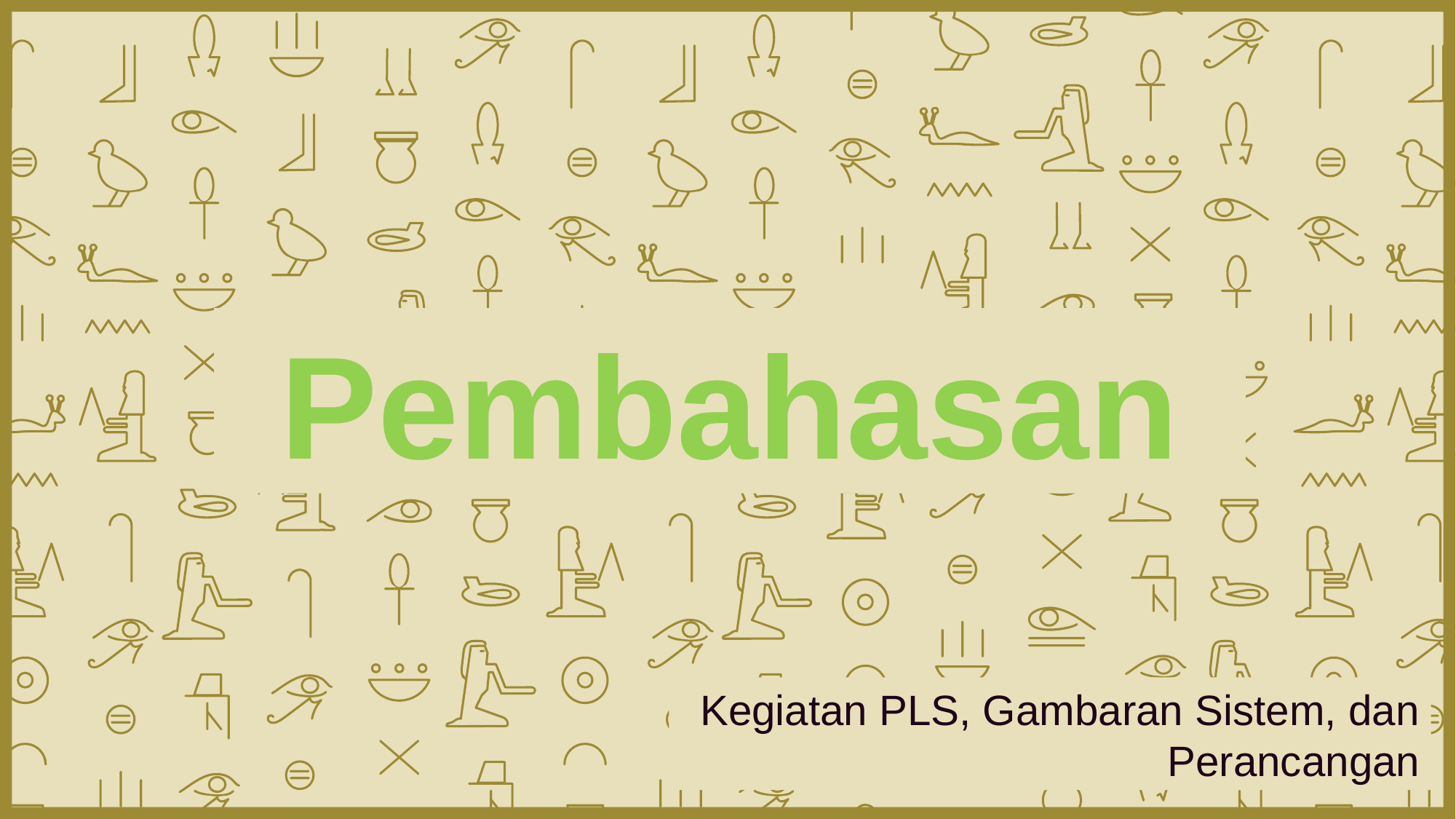

Pembahasan
Kegiatan PLS, Gambaran Sistem, dan Perancangan